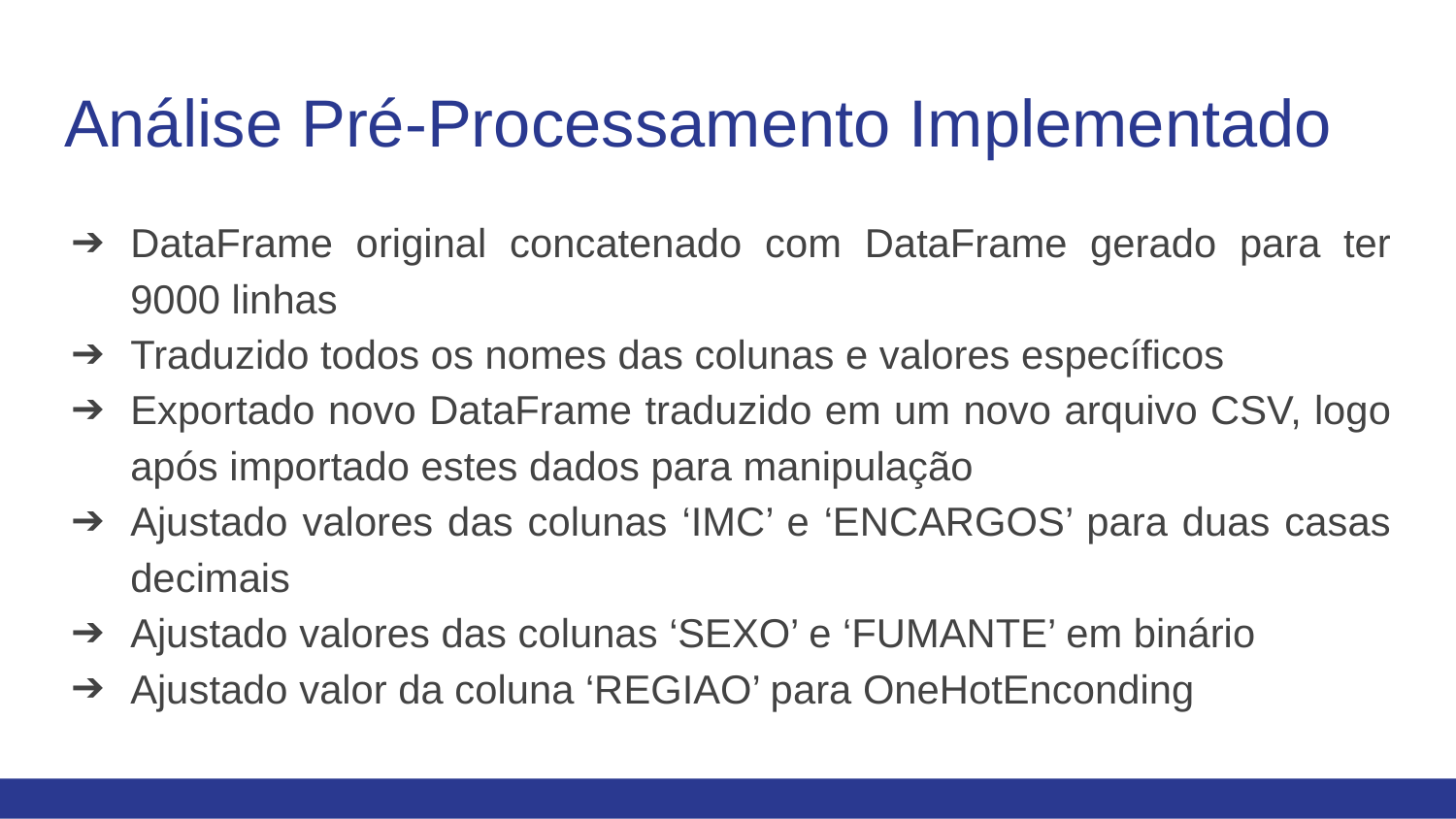

# Análise Pré-Processamento Implementado
DataFrame original concatenado com DataFrame gerado para ter 9000 linhas
Traduzido todos os nomes das colunas e valores específicos
Exportado novo DataFrame traduzido em um novo arquivo CSV, logo após importado estes dados para manipulação
Ajustado valores das colunas ‘IMC’ e ‘ENCARGOS’ para duas casas decimais
Ajustado valores das colunas ‘SEXO’ e ‘FUMANTE’ em binário
Ajustado valor da coluna ‘REGIAO’ para OneHotEnconding